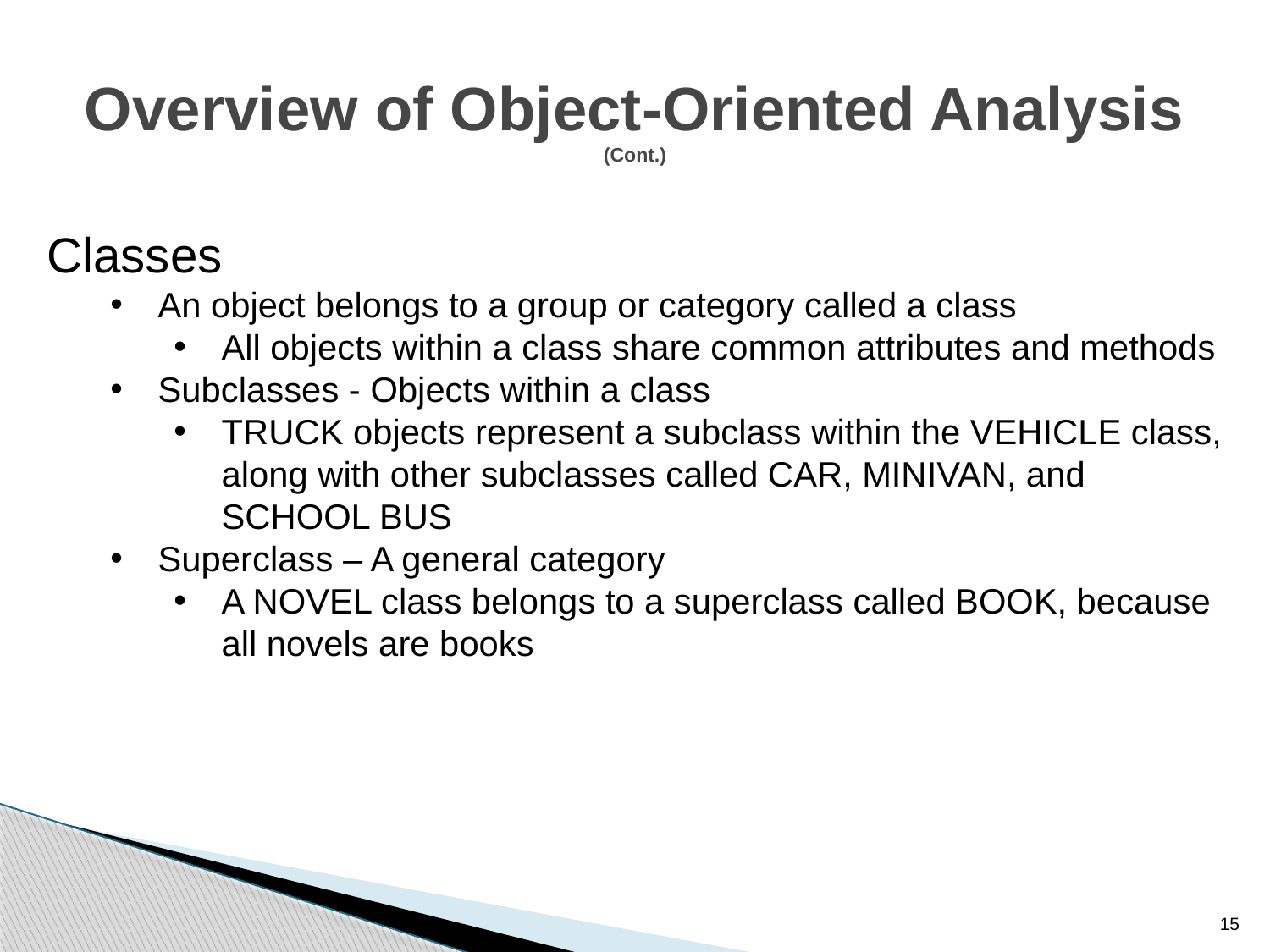

# Overview of Object-Oriented Analysis (Cont.)
Classes
An object belongs to a group or category called a class
All objects within a class share common attributes and methods
Subclasses - Objects within a class
TRUCK objects represent a subclass within the VEHICLE class, along with other subclasses called CAR, MINIVAN, and SCHOOL BUS
Superclass – A general category
A NOVEL class belongs to a superclass called BOOK, because all novels are books

15